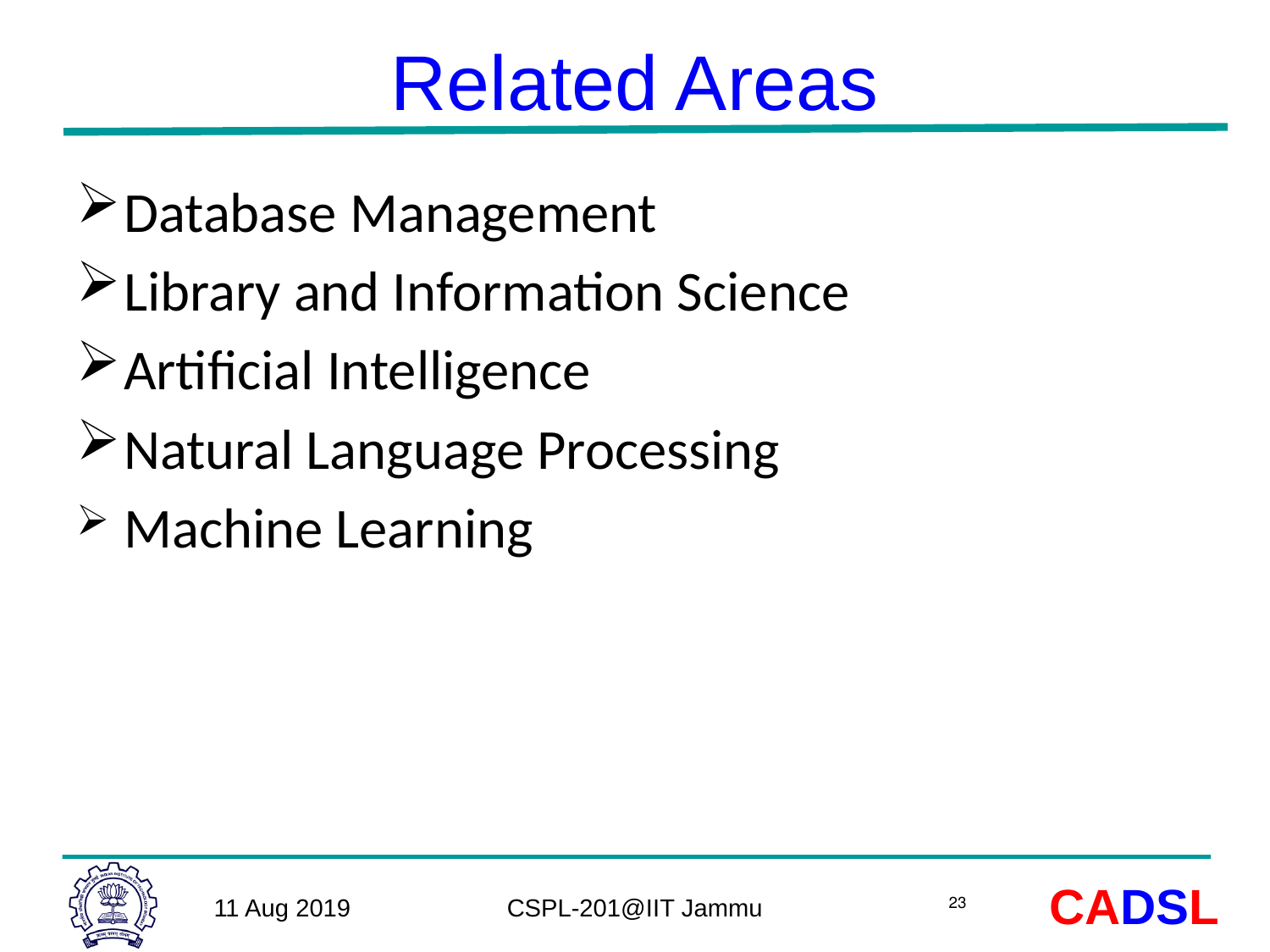

# Related Areas

Database Management
Library and Information Science
Artificial Intelligence
Natural Language Processing
Machine Learning
11 Aug 2019
23
CSPL-201@IIT Jammu